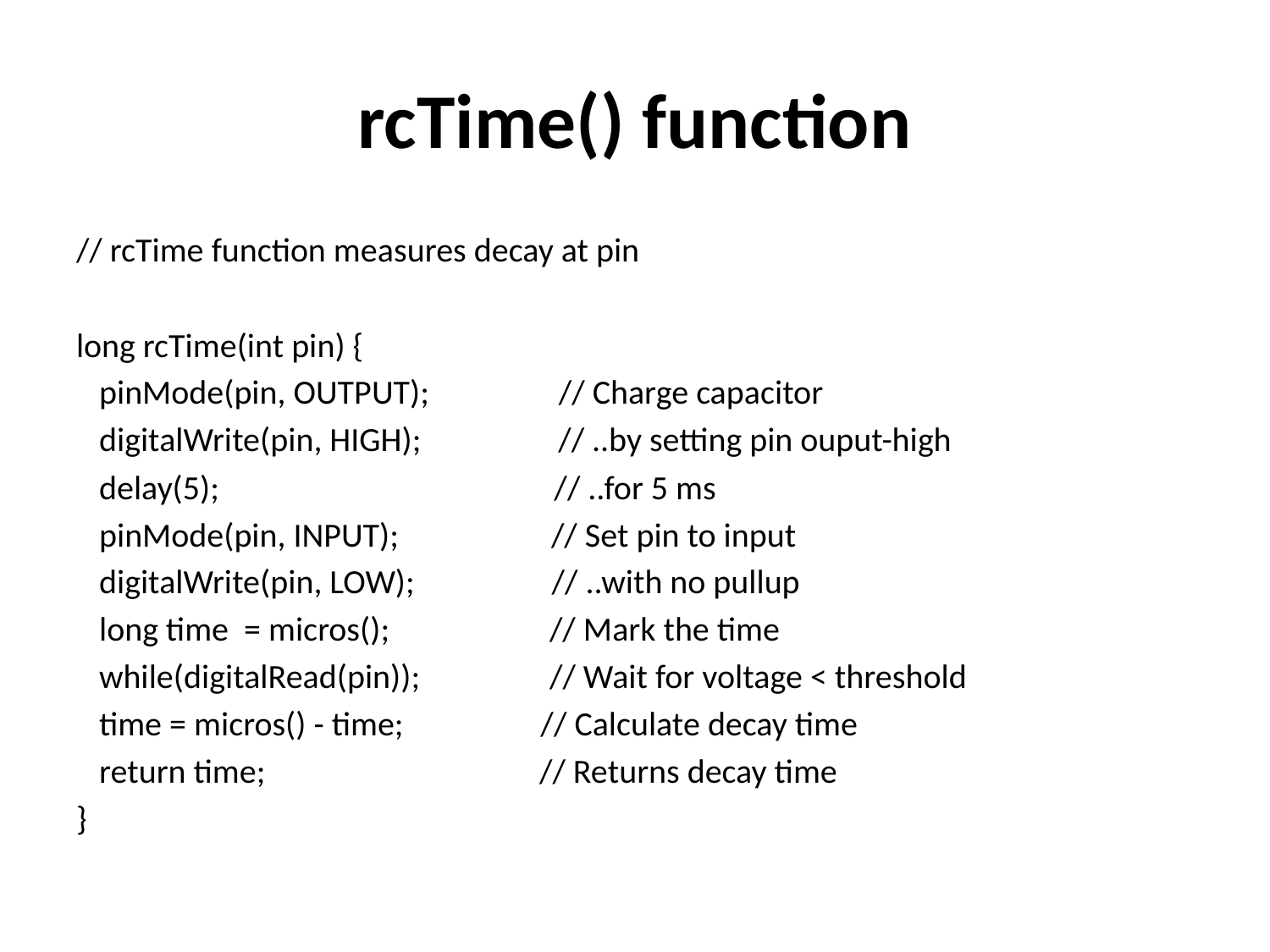

# rcTime() function
// rcTime function measures decay at pin

long rcTime(int pin) {
   pinMode(pin, OUTPUT);                 // Charge capacitor
   digitalWrite(pin, HIGH);                  // ..by setting pin ouput-high
   delay(5);                                            // ..for 5 ms
   pinMode(pin, INPUT);                    // Set pin to input
   digitalWrite(pin, LOW);                  // ..with no pullup
   long time  = micros();                     // Mark the time
   while(digitalRead(pin));                 // Wait for voltage < threshold
   time = micros() - time;                  // Calculate decay time
   return time;                                    // Returns decay time
}